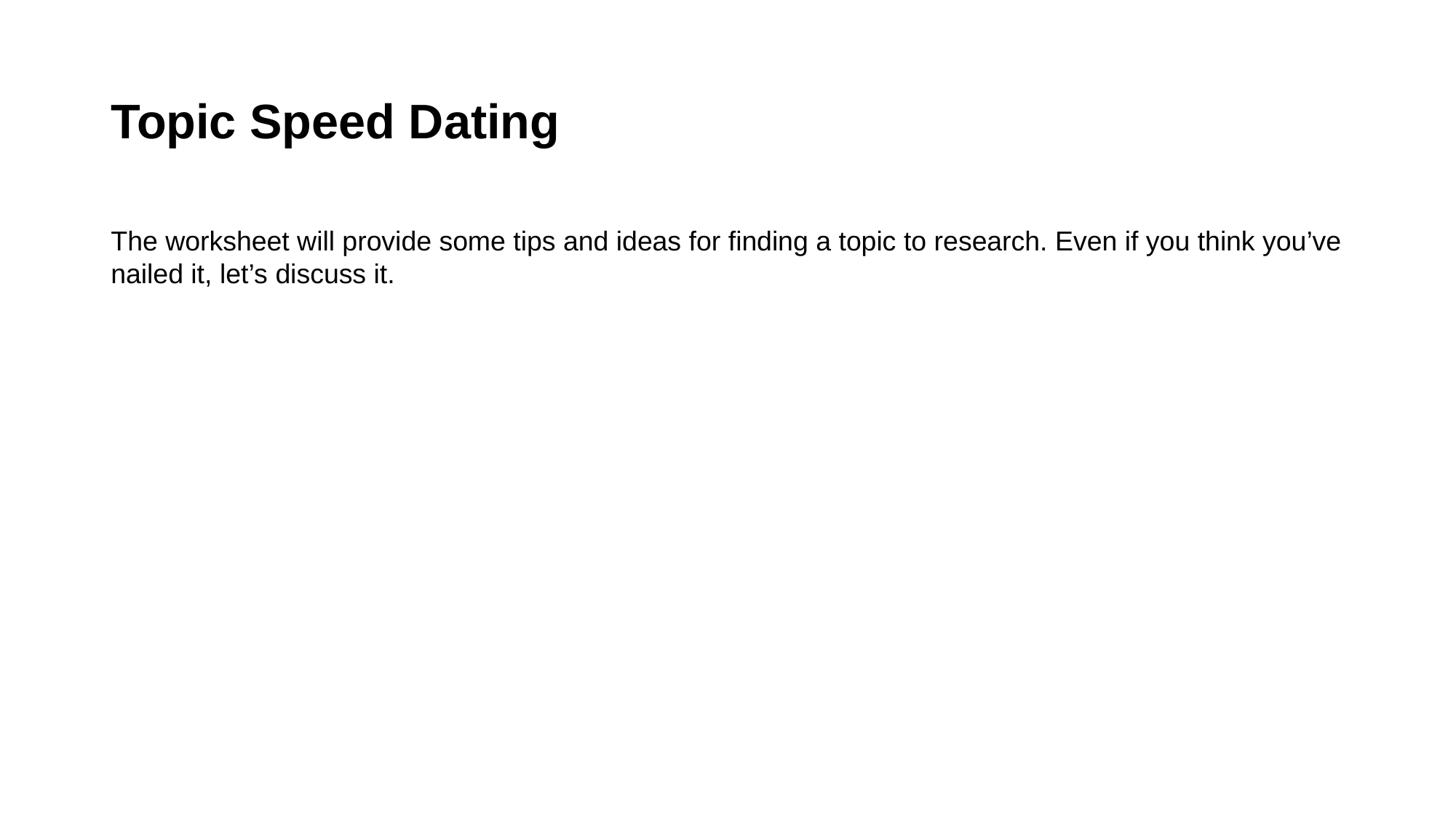

# Topic Speed Dating
The worksheet will provide some tips and ideas for finding a topic to research. Even if you think you’ve nailed it, let’s discuss it.